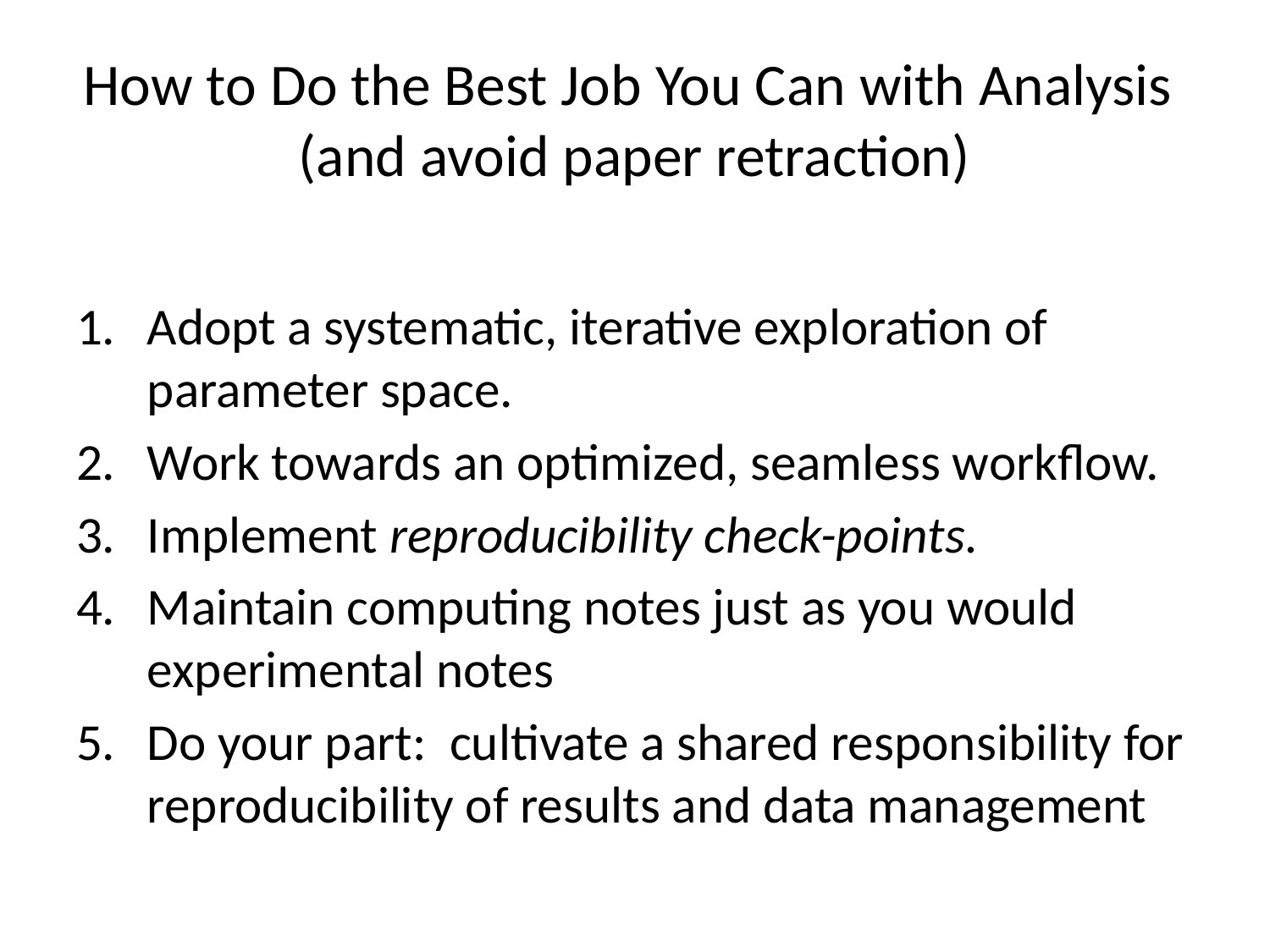

# How to Do the Best Job You Can with Analysis (and avoid paper retraction)
Adopt a systematic, iterative exploration of parameter space.
Work towards an optimized, seamless workflow.
Implement reproducibility check-points.
Maintain computing notes just as you would experimental notes
Do your part:  cultivate a shared responsibility for reproducibility of results and data management